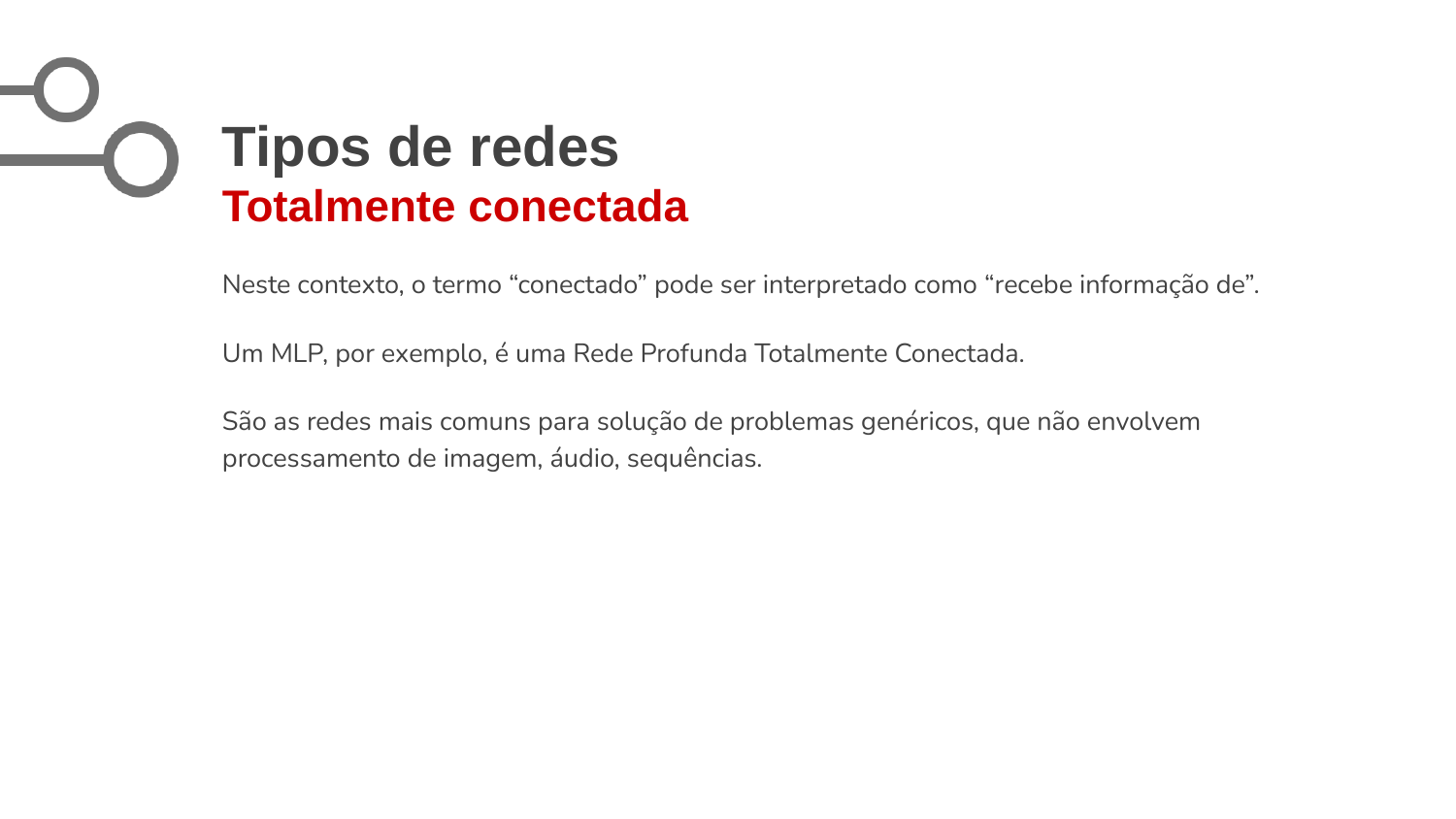

# Tipos de redes
Totalmente conectada

Neste contexto, o termo “conectado” pode ser interpretado como “recebe informação de”.
Um MLP, por exemplo, é uma Rede Profunda Totalmente Conectada.
São as redes mais comuns para solução de problemas genéricos, que não envolvem processamento de imagem, áudio, sequências.